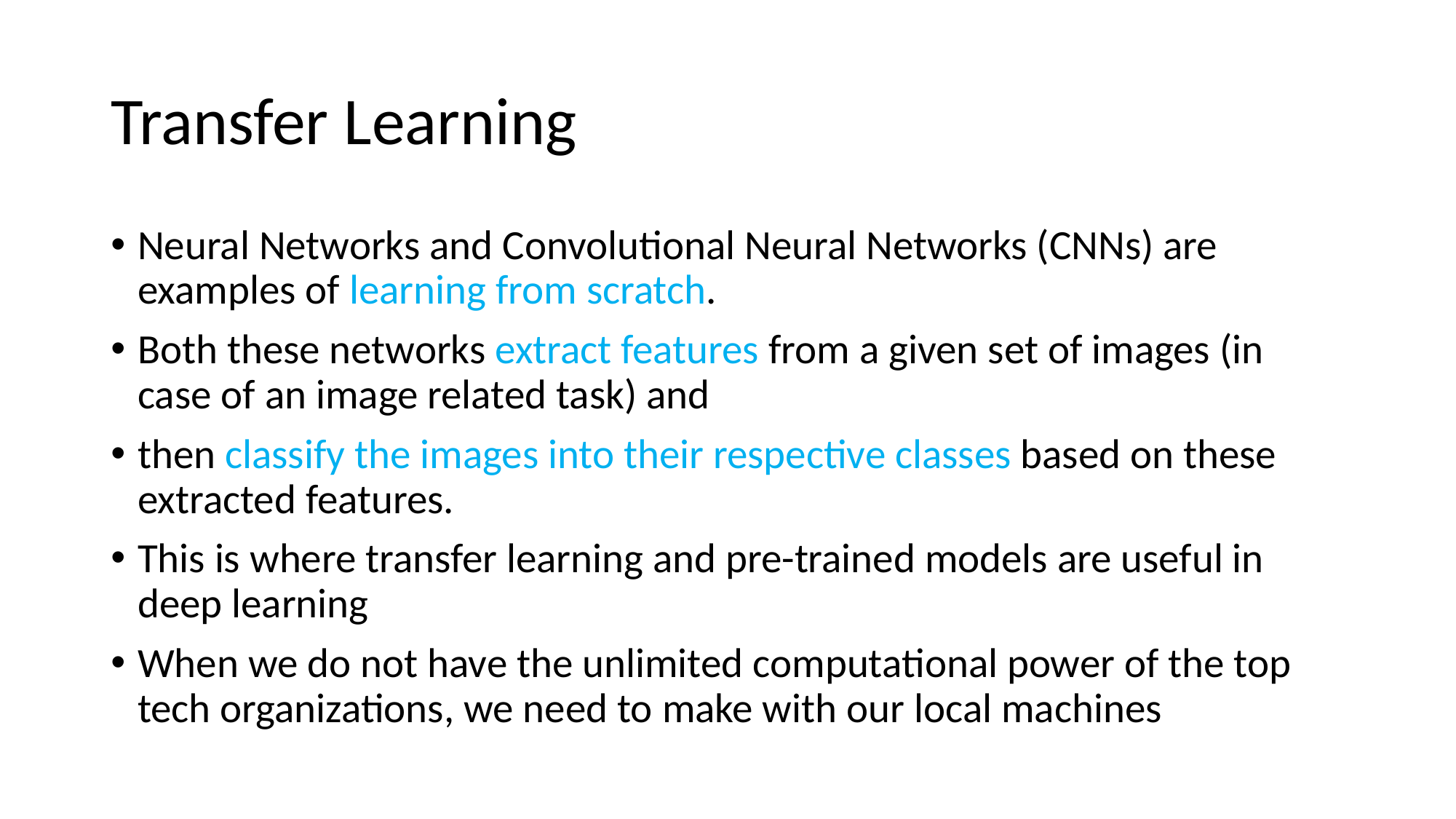

# Transfer Learning
Neural Networks and Convolutional Neural Networks (CNNs) are examples of learning from scratch.
Both these networks extract features from a given set of images (in case of an image related task) and
then classify the images into their respective classes based on these extracted features.
This is where transfer learning and pre-trained models are useful in deep learning
When we do not have the unlimited computational power of the top tech organizations, we need to make with our local machines